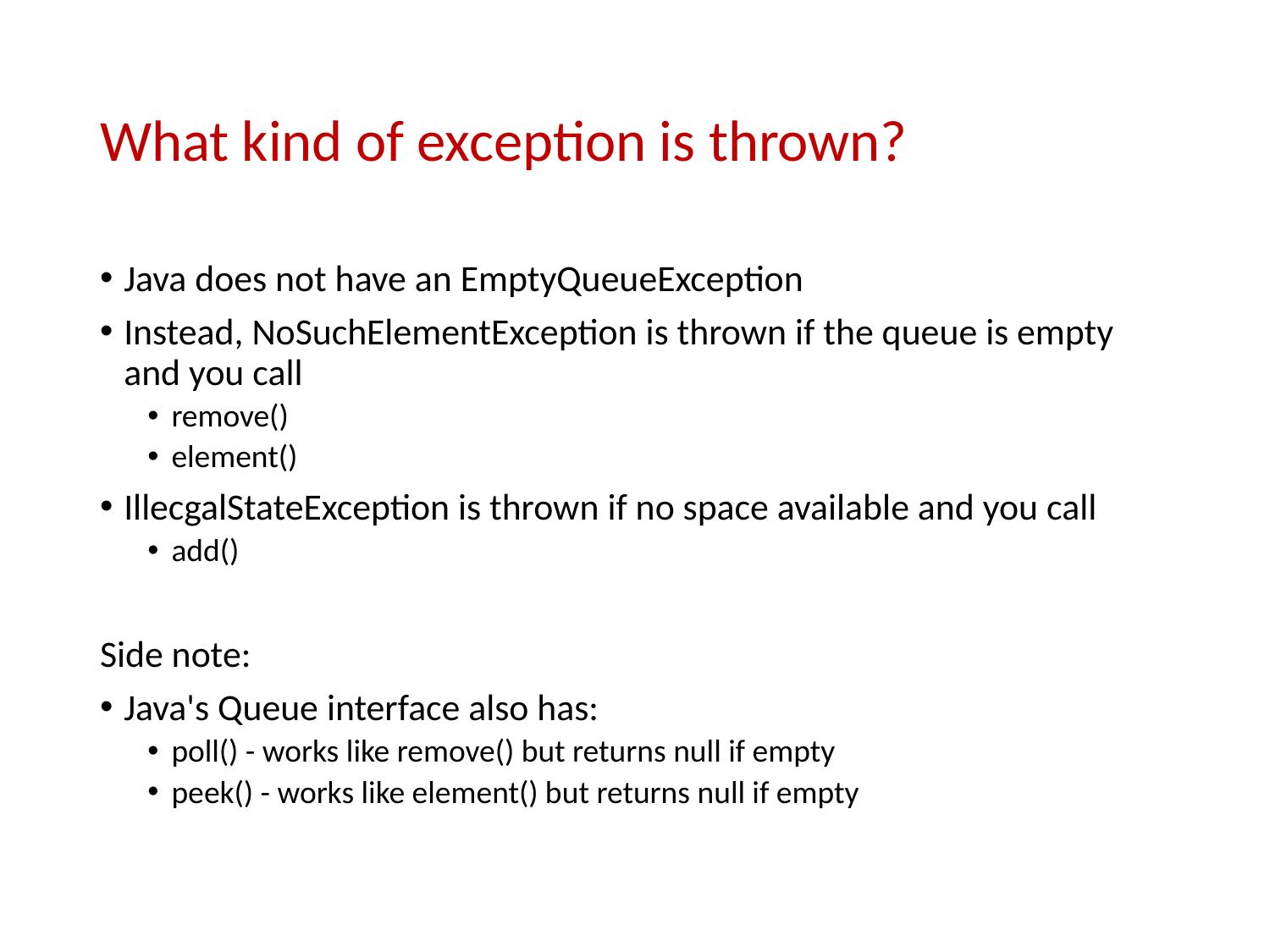

# What kind of exception is thrown?
Java does not have an EmptyQueueException
Instead, NoSuchElementException is thrown if the queue is empty and you call
remove()
element()
IllecgalStateException is thrown if no space available and you call
add()

Side note:
Java's Queue interface also has:
poll() - works like remove() but returns null if empty
peek() - works like element() but returns null if empty